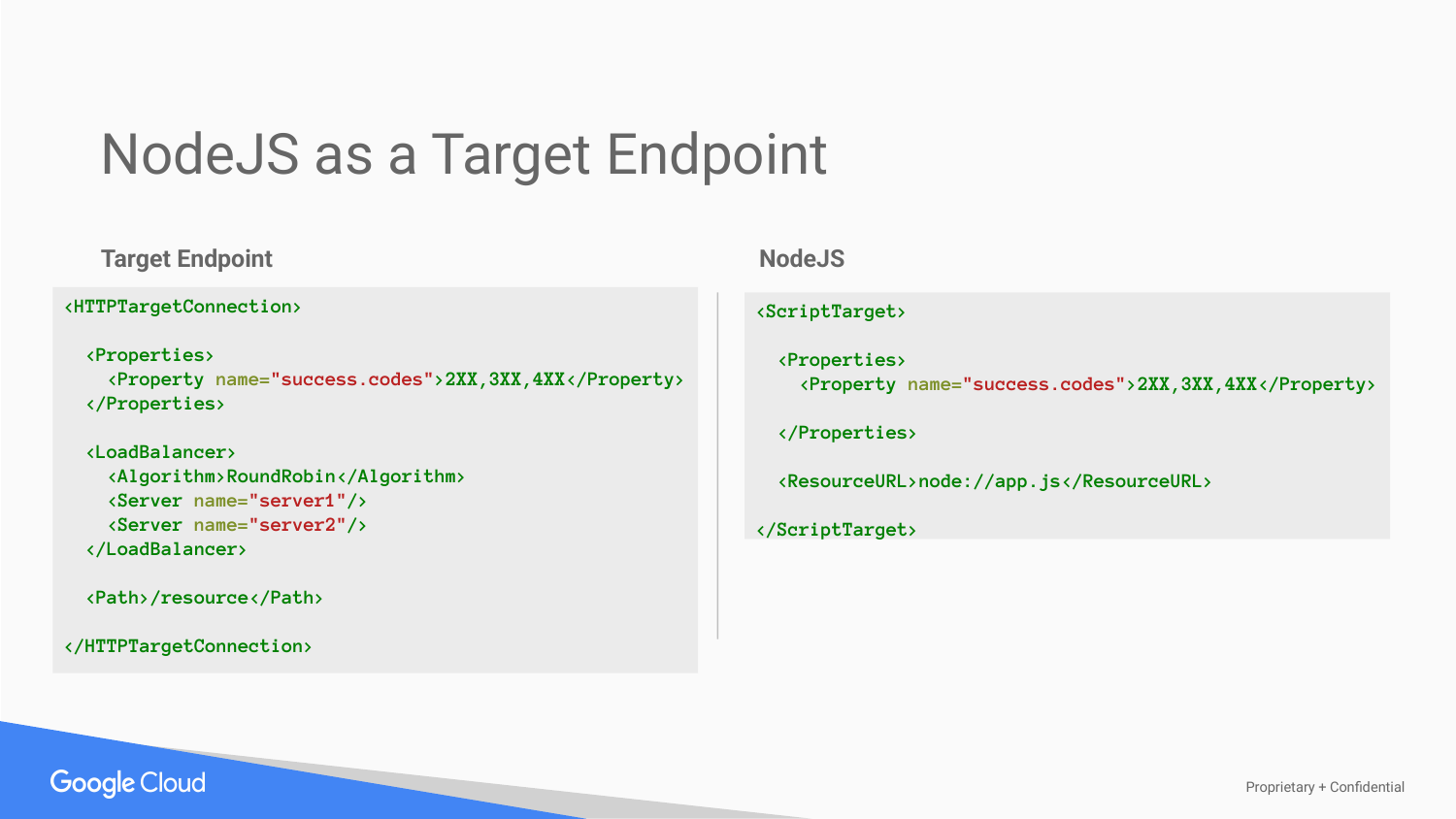

NodeJS as a Target Endpoint

Target Endpoint

NodeJS

<HTTPTargetConnection>

  <Properties>
    <Property name="success.codes">2XX,3XX,4XX</Property>
  </Properties>

  <LoadBalancer>
    <Algorithm>RoundRobin</Algorithm>
    <Server name="server1"/>
    <Server name="server2"/>
  </LoadBalancer>

  <Path>/resource</Path>

</HTTPTargetConnection>
<ScriptTarget>

  <Properties>
    <Property name="success.codes">2XX,3XX,4XX</Property>
  </Properties>

  <ResourceURL>node://app.js</ResourceURL>

</ScriptTarget>